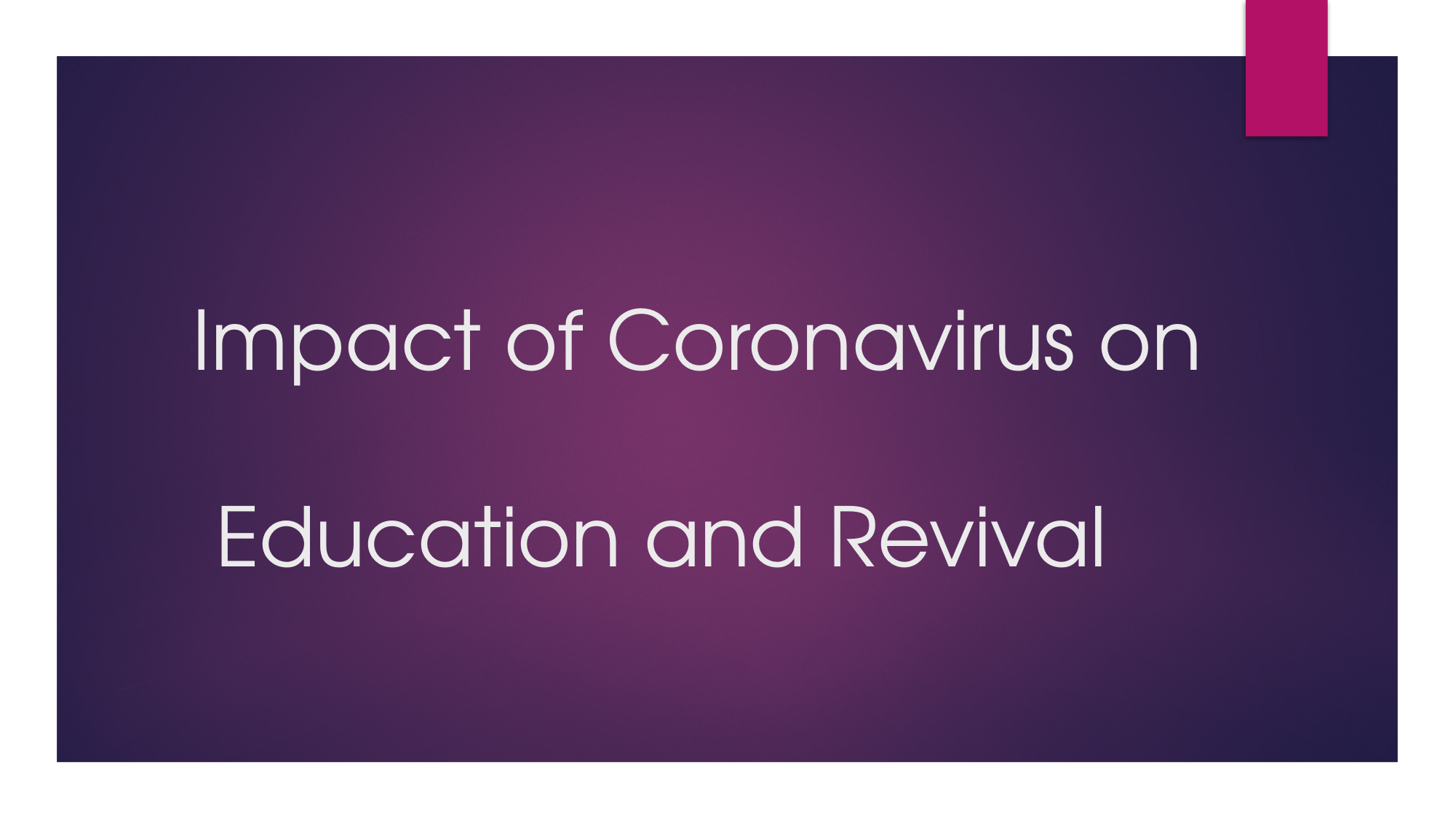

# Impact of Coronavirus on Education and Revival